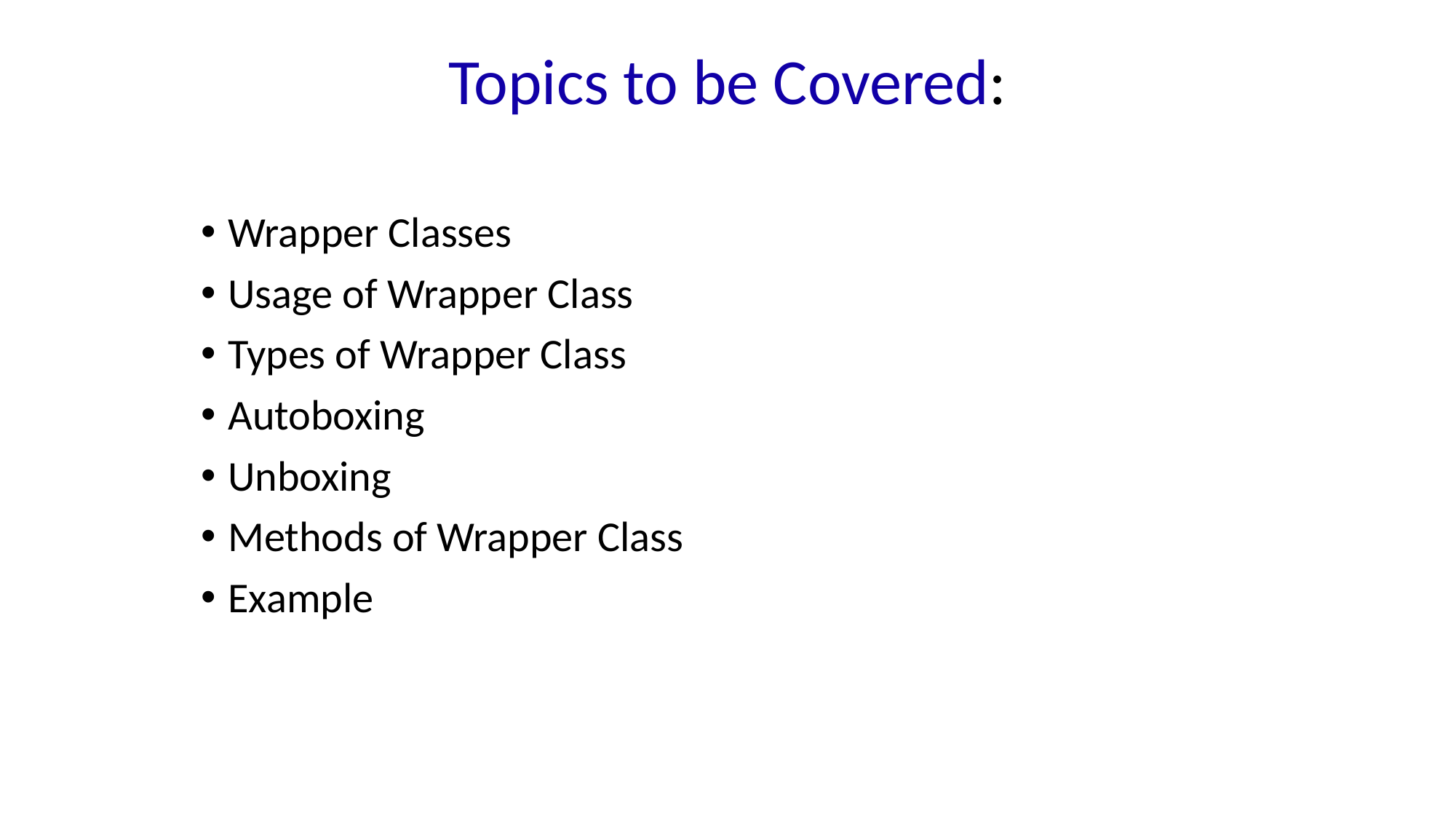

# Topics to be Covered:
Wrapper Classes
Usage of Wrapper Class
Types of Wrapper Class
Autoboxing
Unboxing
Methods of Wrapper Class
Example